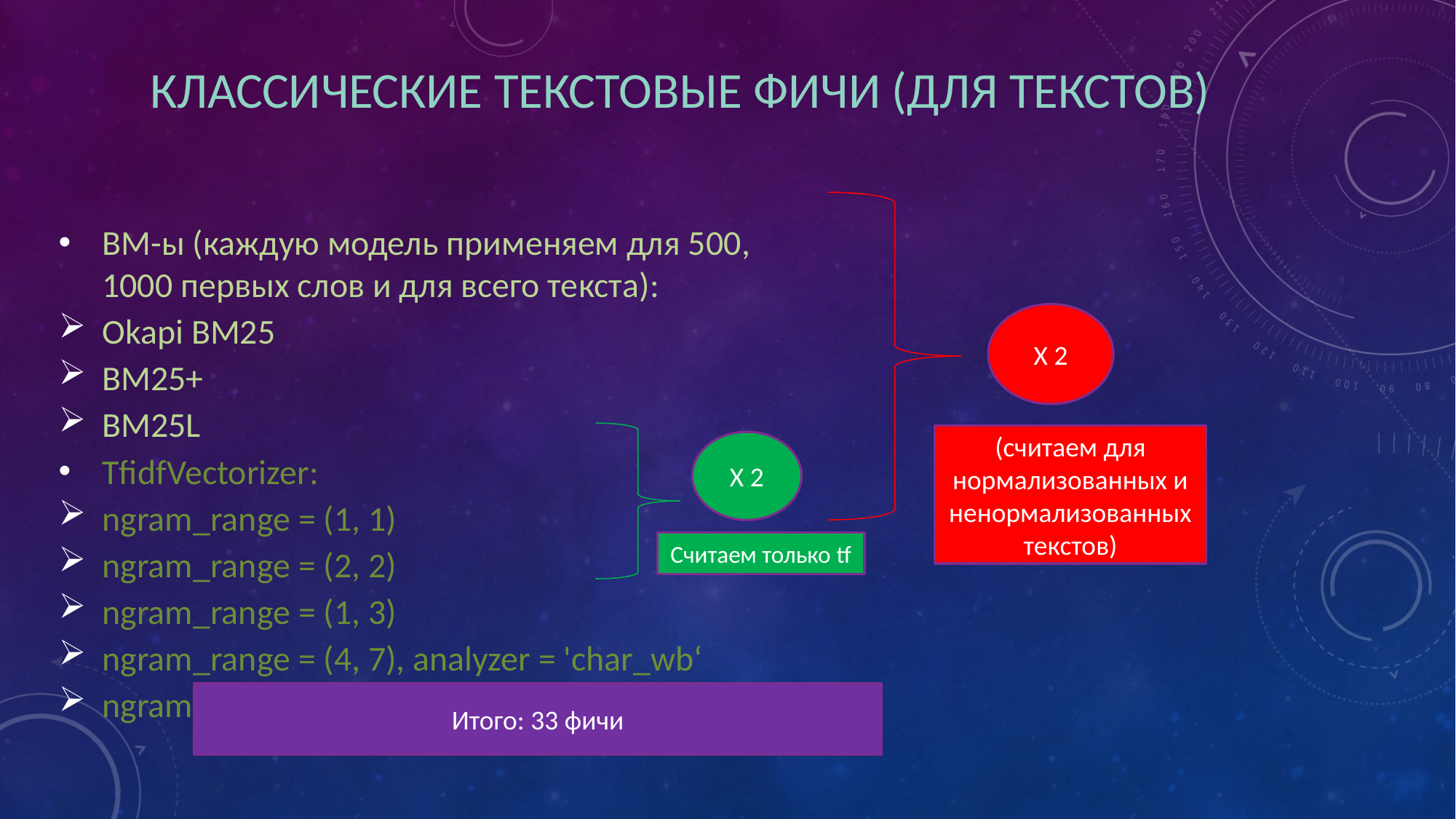

# Классические текстовые фичи (для текстов)

BM-ы (каждую модель применяем для 500, 1000 первых слов и для всего текста):
Okapi BM25
BM25+
BM25L
TfidfVectorizer:
ngram_range = (1, 1)
ngram_range = (2, 2)
ngram_range = (1, 3)
ngram_range = (4, 7), analyzer = 'char_wb‘
ngram_range = (8,15), analyzer = 'char_wb‘

X 2

(считаем для нормализованных и ненормализованных текстов)
X 2
Считаем только tf
Итого: 33 фичи